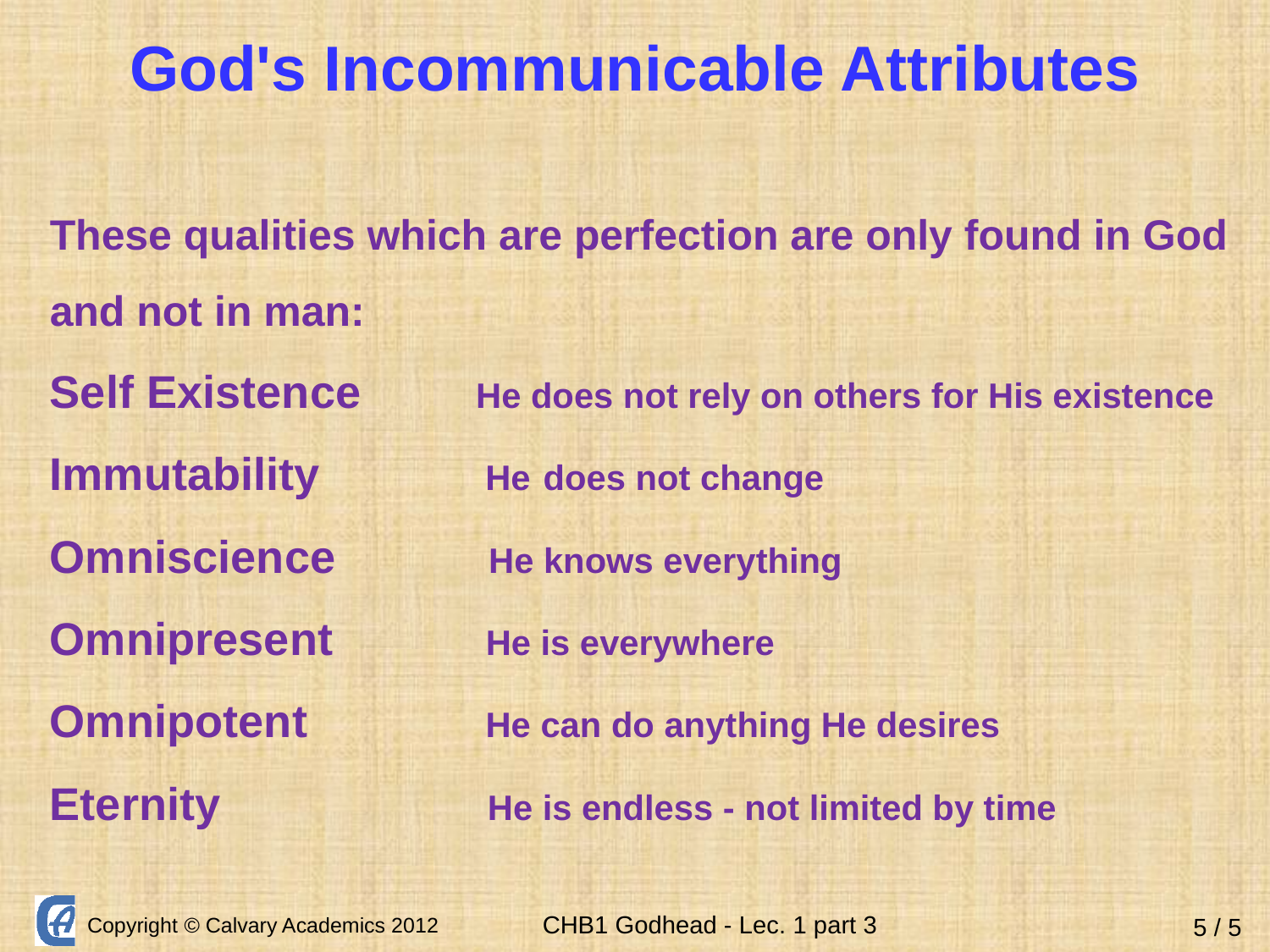

God's Incommunicable Attributes
These qualities which are perfection are only found in God and not in man:
Self Existence         He does not rely on others for His existence
Immutability             He does not change
Omniscience            He knows everything
Omnipresent            He is everywhere
Omnipotent              He can do anything He desires
Eternity                     He is endless - not limited by time
5 / 5